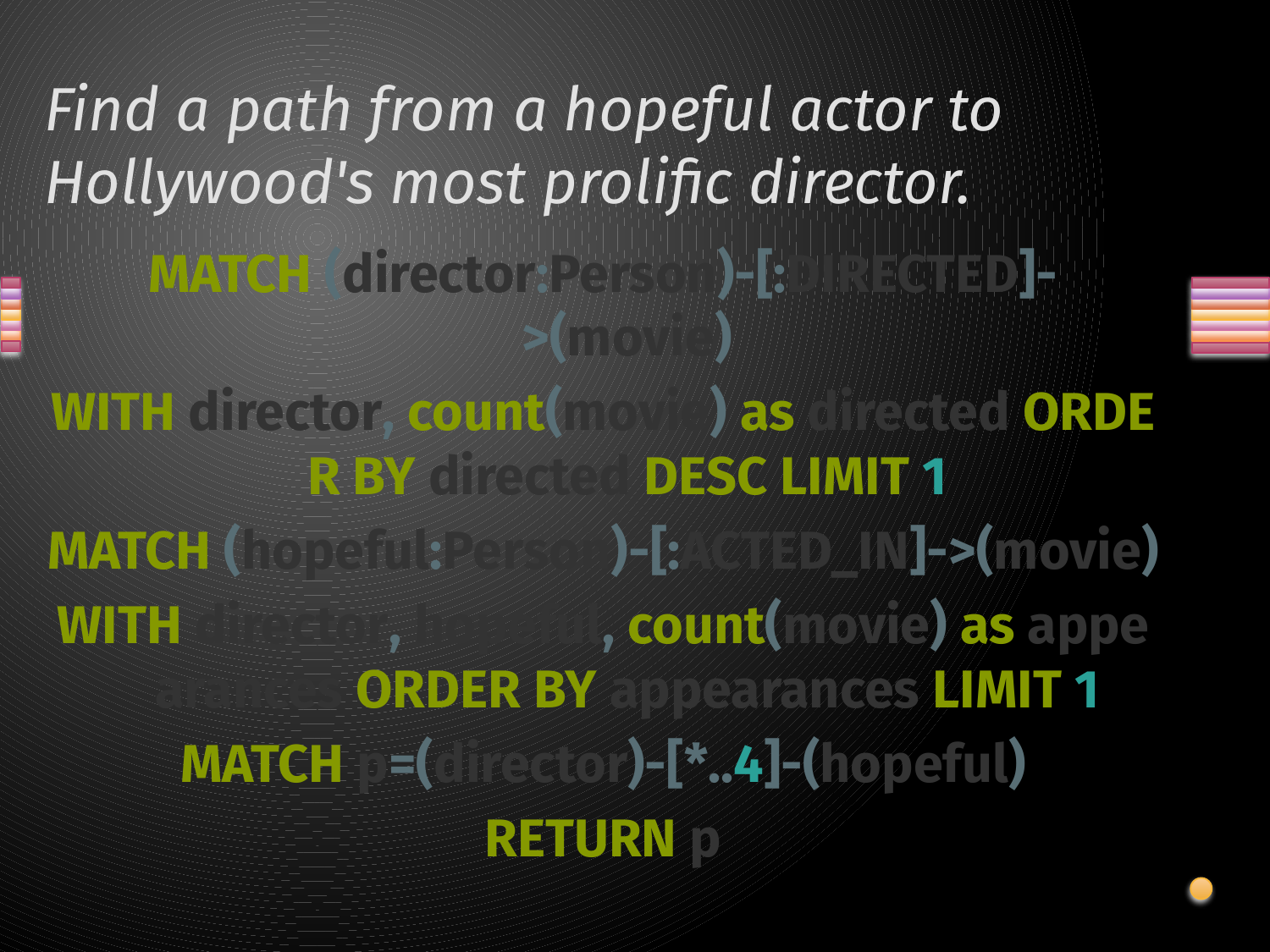

# Find a path from a hopeful actor to Hollywood's most prolific director.
MATCH (director:Person)-[:DIRECTED]->(movie)
WITH director, count(movie) as directed ORDER BY directed DESC LIMIT 1
MATCH (hopeful:Person)-[:ACTED_IN]->(movie)
WITH director, hopeful, count(movie) as appearances ORDER BY appearances LIMIT 1
MATCH p=(director)-[*..4]-(hopeful)
RETURN p